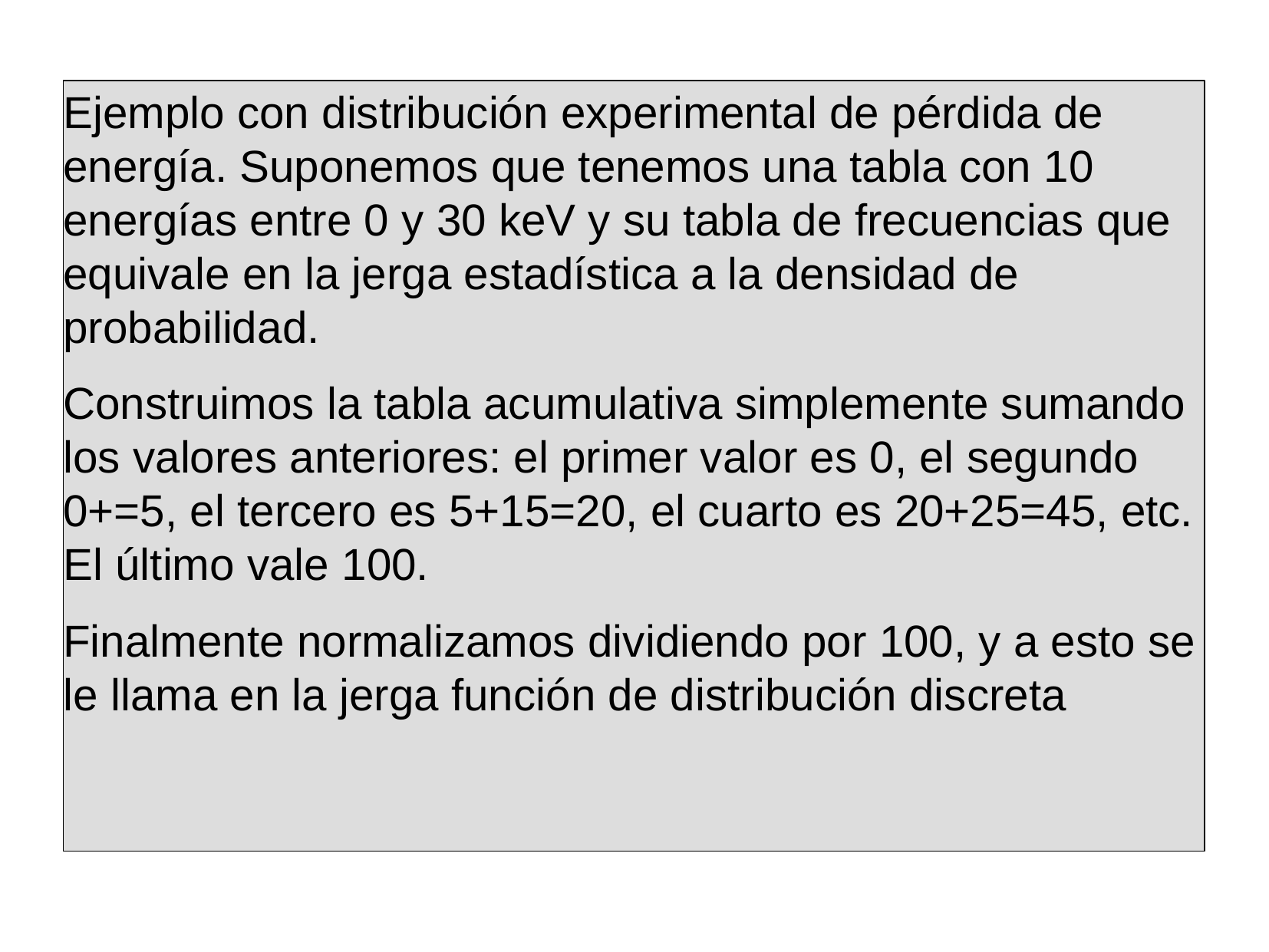

Ejemplo con distribución experimental de pérdida de energía. Suponemos que tenemos una tabla con 10 energías entre 0 y 30 keV y su tabla de frecuencias que equivale en la jerga estadística a la densidad de probabilidad.
Construimos la tabla acumulativa simplemente sumando los valores anteriores: el primer valor es 0, el segundo 0+=5, el tercero es 5+15=20, el cuarto es 20+25=45, etc. El último vale 100.
Finalmente normalizamos dividiendo por 100, y a esto se le llama en la jerga función de distribución discreta